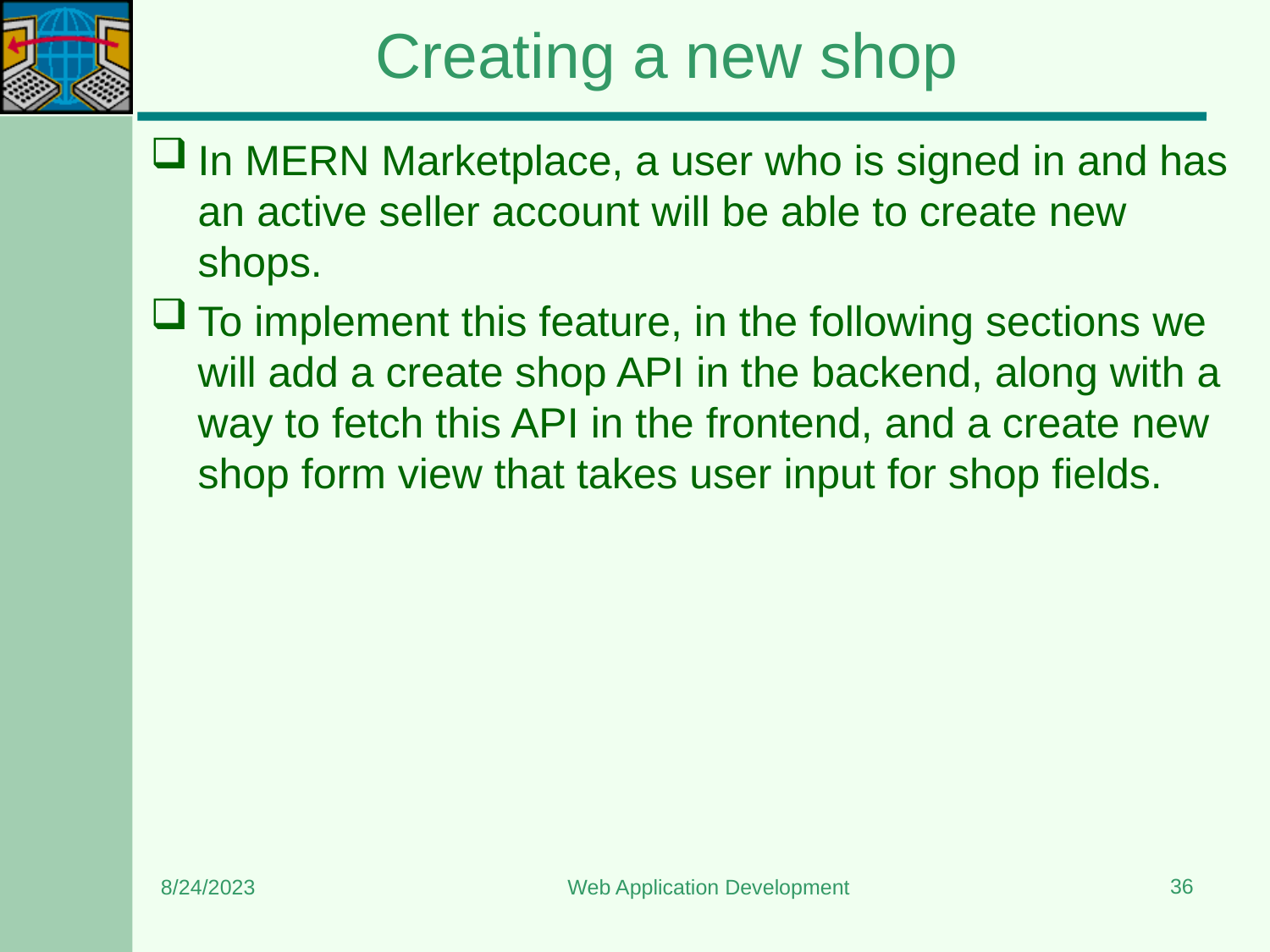

# Creating a new shop
In MERN Marketplace, a user who is signed in and has an active seller account will be able to create new shops.
To implement this feature, in the following sections we will add a create shop API in the backend, along with a way to fetch this API in the frontend, and a create new shop form view that takes user input for shop fields.
36
8/24/2023
Web Application Development